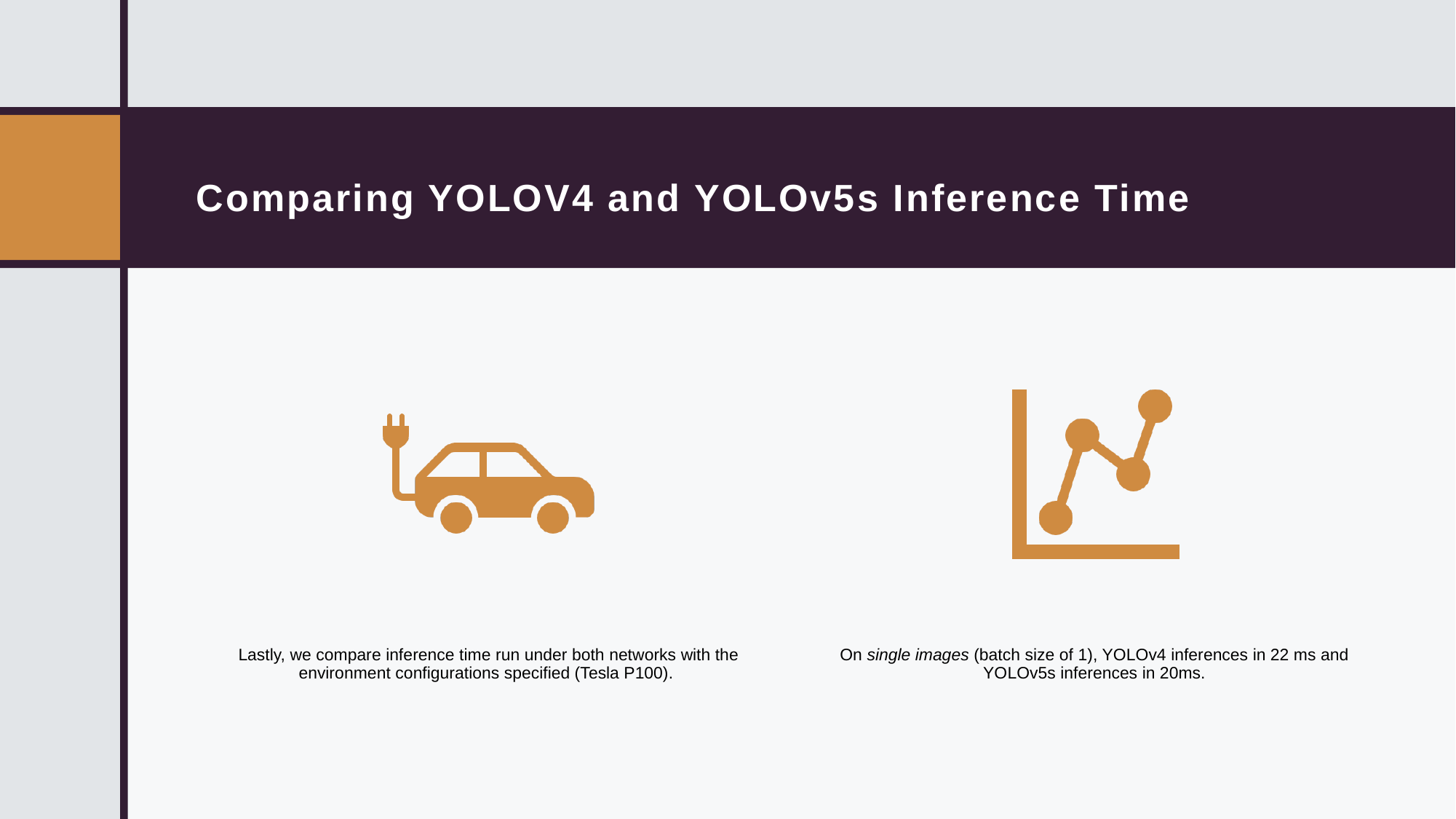

# Comparing YOLOV4 and YOLOv5s Inference Time

Lastly, we compare inference time run under both networks with the environment configurations specified (Tesla P100).
On single images (batch size of 1), YOLOv4 inferences in 22 ms and YOLOv5s inferences in 20ms.